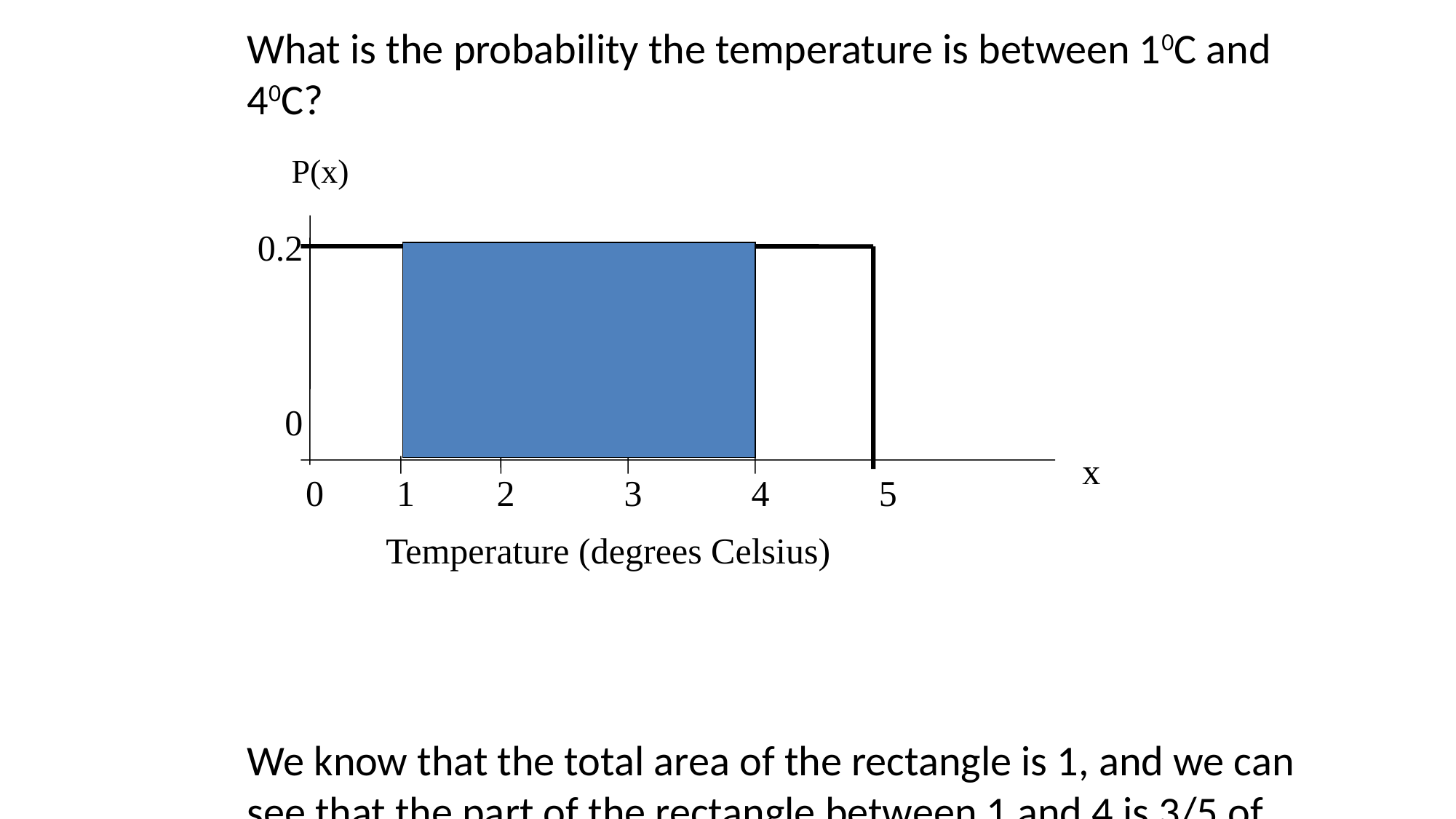

What is the probability the temperature is between 10C and 40C?

We know that the total area of the rectangle is 1, and we can see that the part of the rectangle between 1 and 4 is 3/5 of the total, so P(1 ≤ x ≤  4) = 3/5*(1) = 0.6.
P(x)

0.2

   0

x

0        1         2            3            4            5
Temperature (degrees Celsius)